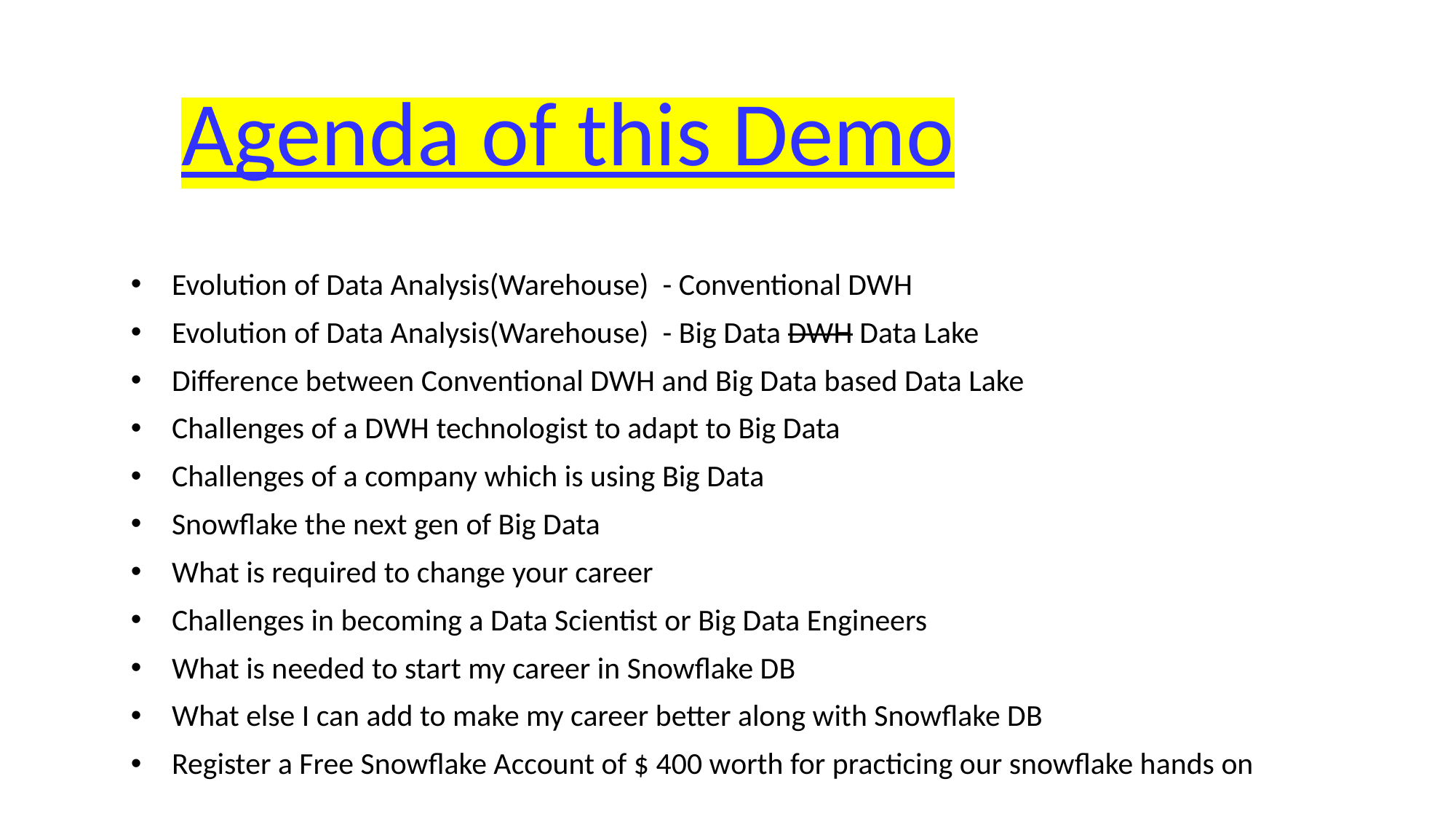

# Agenda of this Demo

Evolution of Data Analysis(Warehouse)  - Conventional DWH
Evolution of Data Analysis(Warehouse)  - Big Data DWH Data Lake
Difference between Conventional DWH and Big Data based Data Lake
Challenges of a DWH technologist to adapt to Big Data
Challenges of a company which is using Big Data
Snowflake the next gen of Big Data
What is required to change your career
Challenges in becoming a Data Scientist or Big Data Engineers
What is needed to start my career in Snowflake DB
What else I can add to make my career better along with Snowflake DB
Register a Free Snowflake Account of $ 400 worth for practicing our snowflake hands on